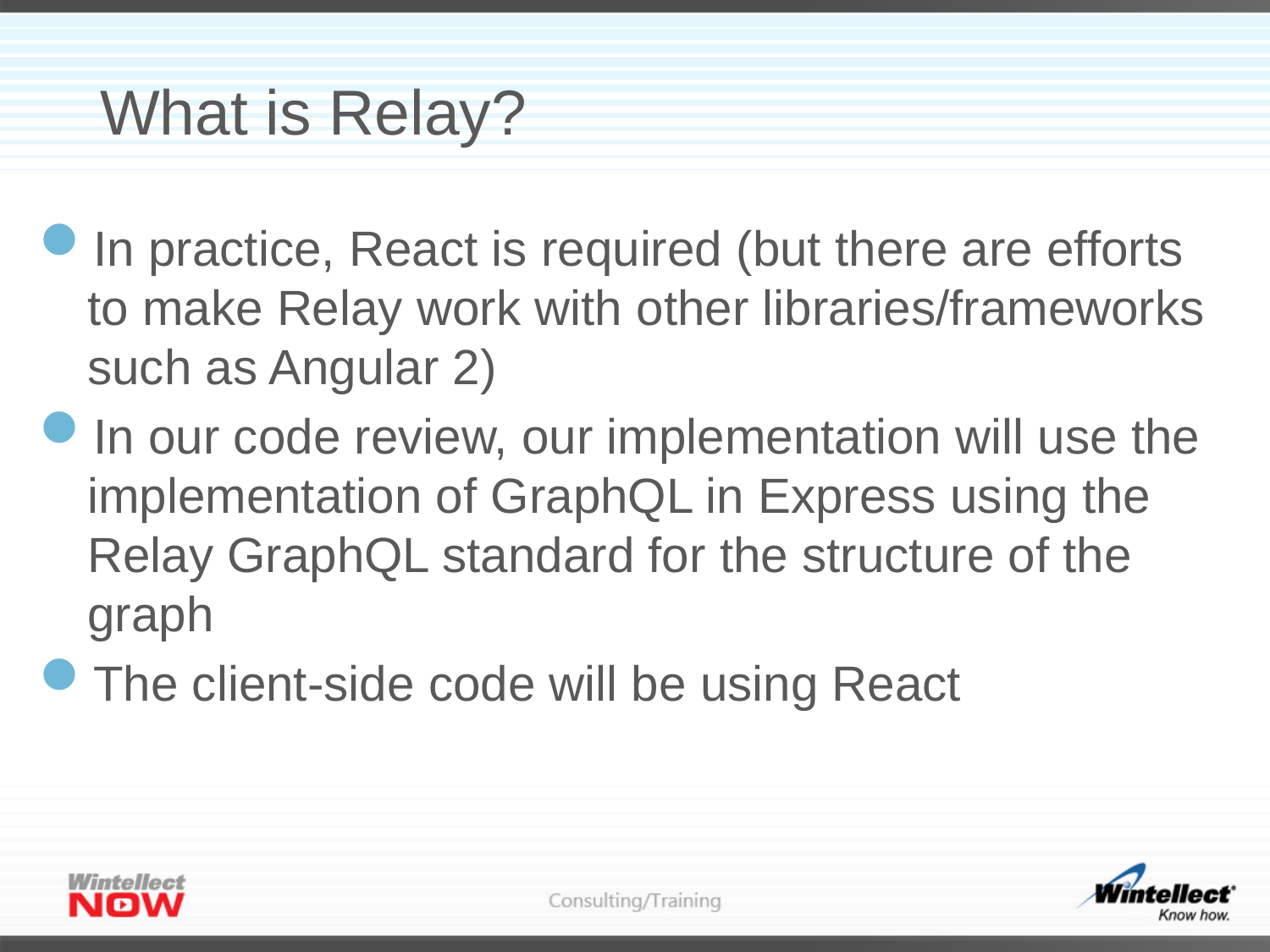

# What is Relay?
In practice, React is required (but there are efforts to make Relay work with other libraries/frameworks such as Angular 2)
In our code review, our implementation will use the implementation of GraphQL in Express using the Relay GraphQL standard for the structure of the graph
The client-side code will be using React